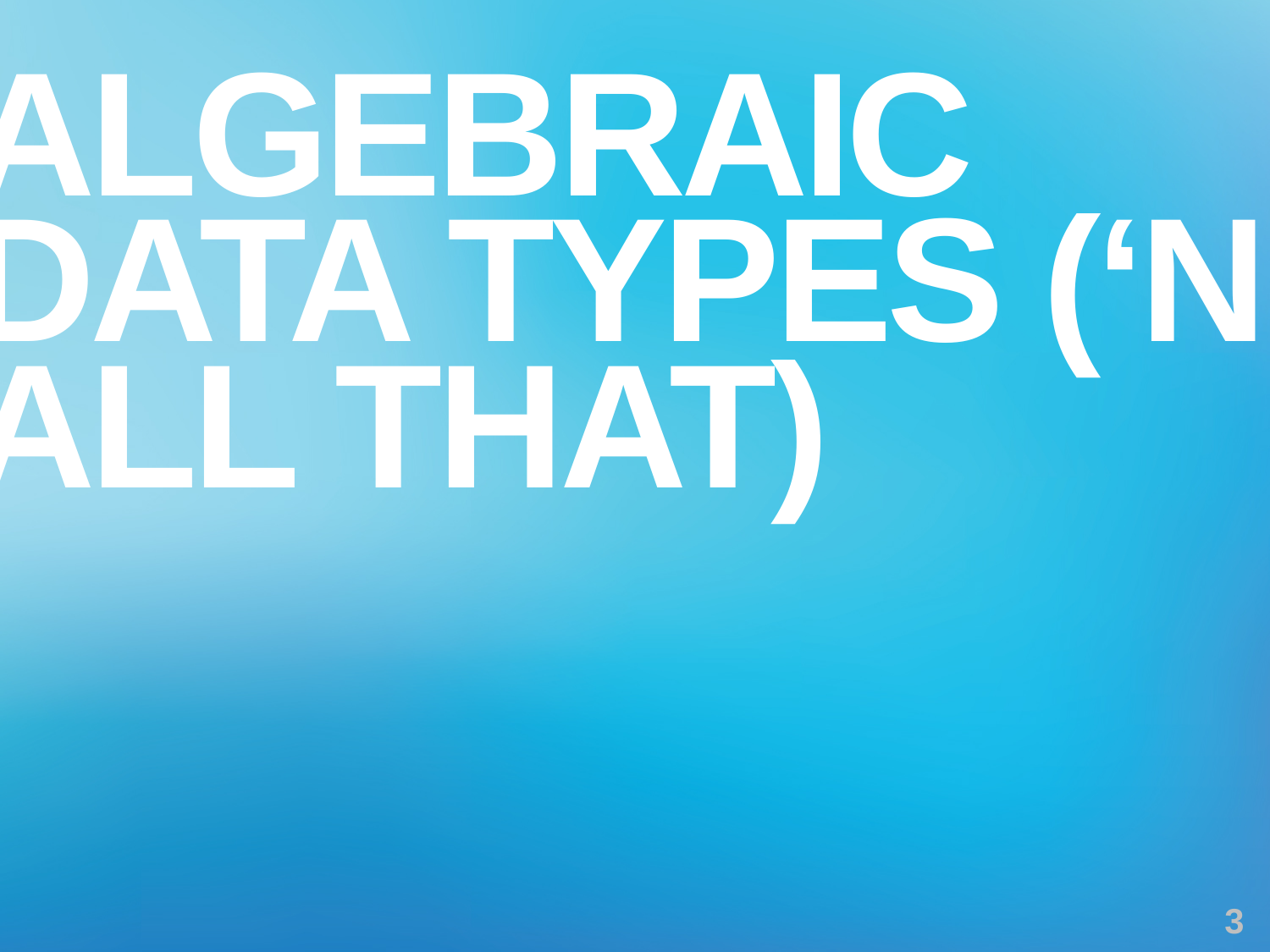

# Algebraic data types (‘n all that)
3